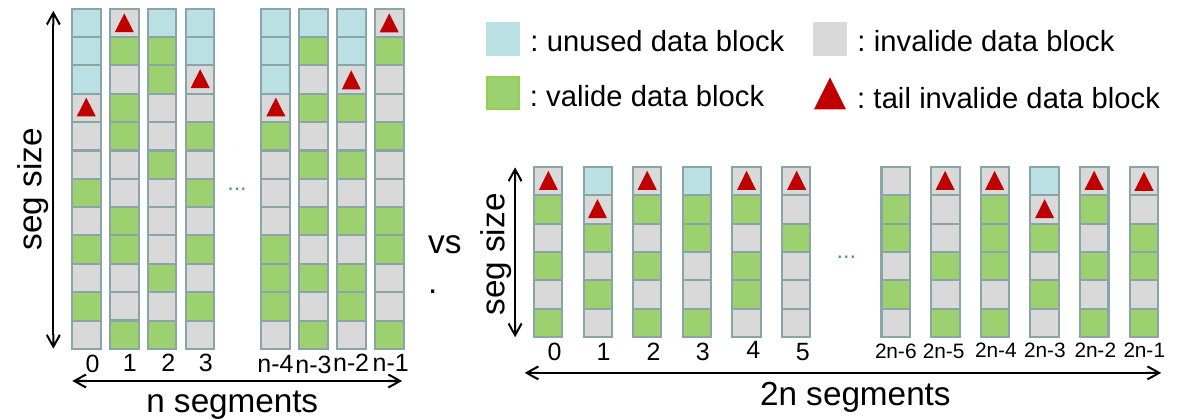

: unused data block
: invalide data block

: valide data block
: tail invalide data block

...

...
seg size

vs.

seg size
...

4
0
1
2
3
5
2n-4
2n-3
2n-2
2n-1
2n-6
2n-5
1
2
3
n-2
n-1
0
n-4
n-3
2n segments
n segments